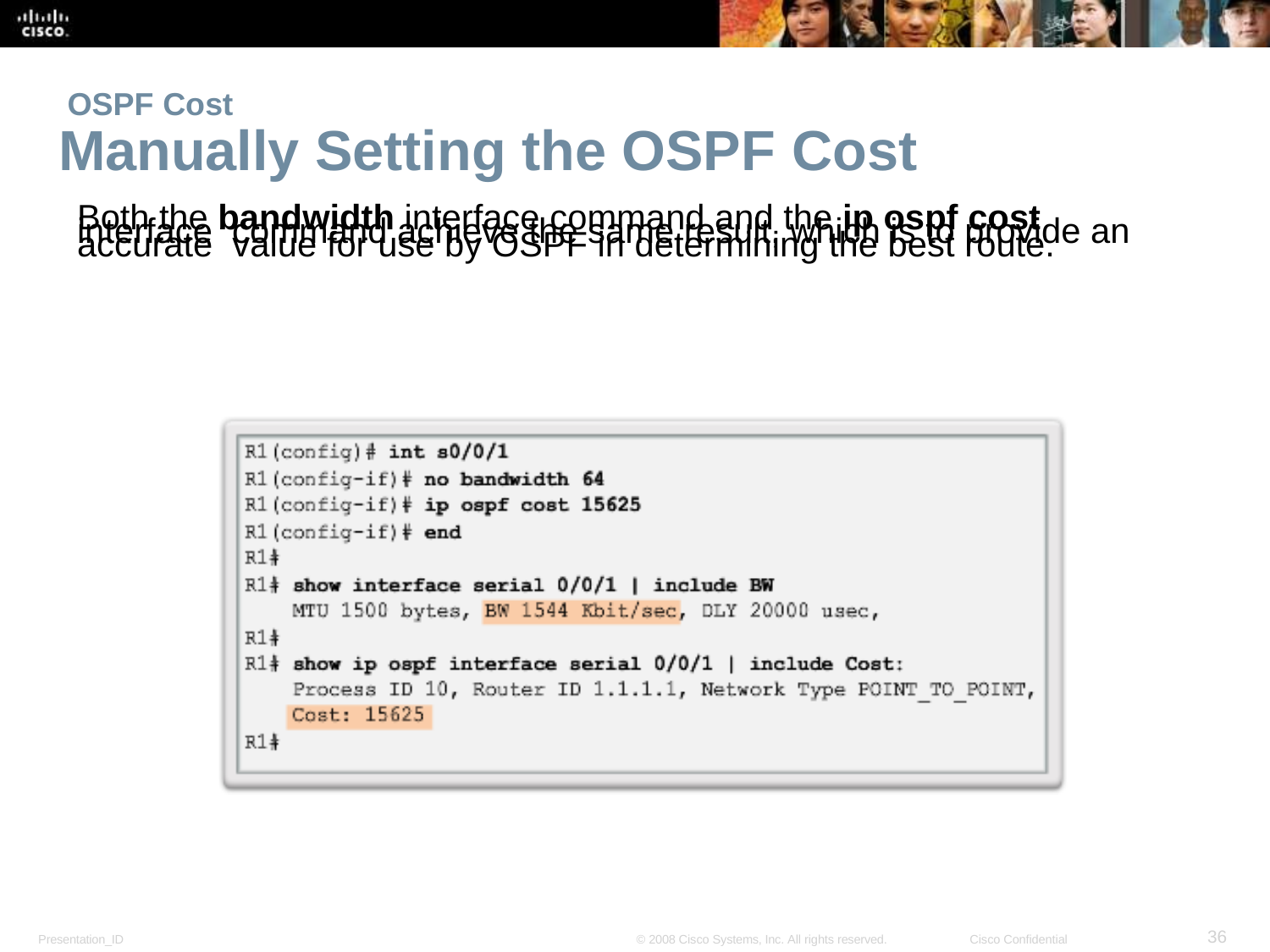

OSPF Cost
Manually Setting the OSPF Cost
Both the bandwidth interface command and the ip ospf cost interface  command achieve the same result, which is to provide an accurate  value for use by OSPF in determining the best route.

36
Presentation_ID
© 2008 Cisco Systems, Inc. All rights reserved.
Cisco Confidential